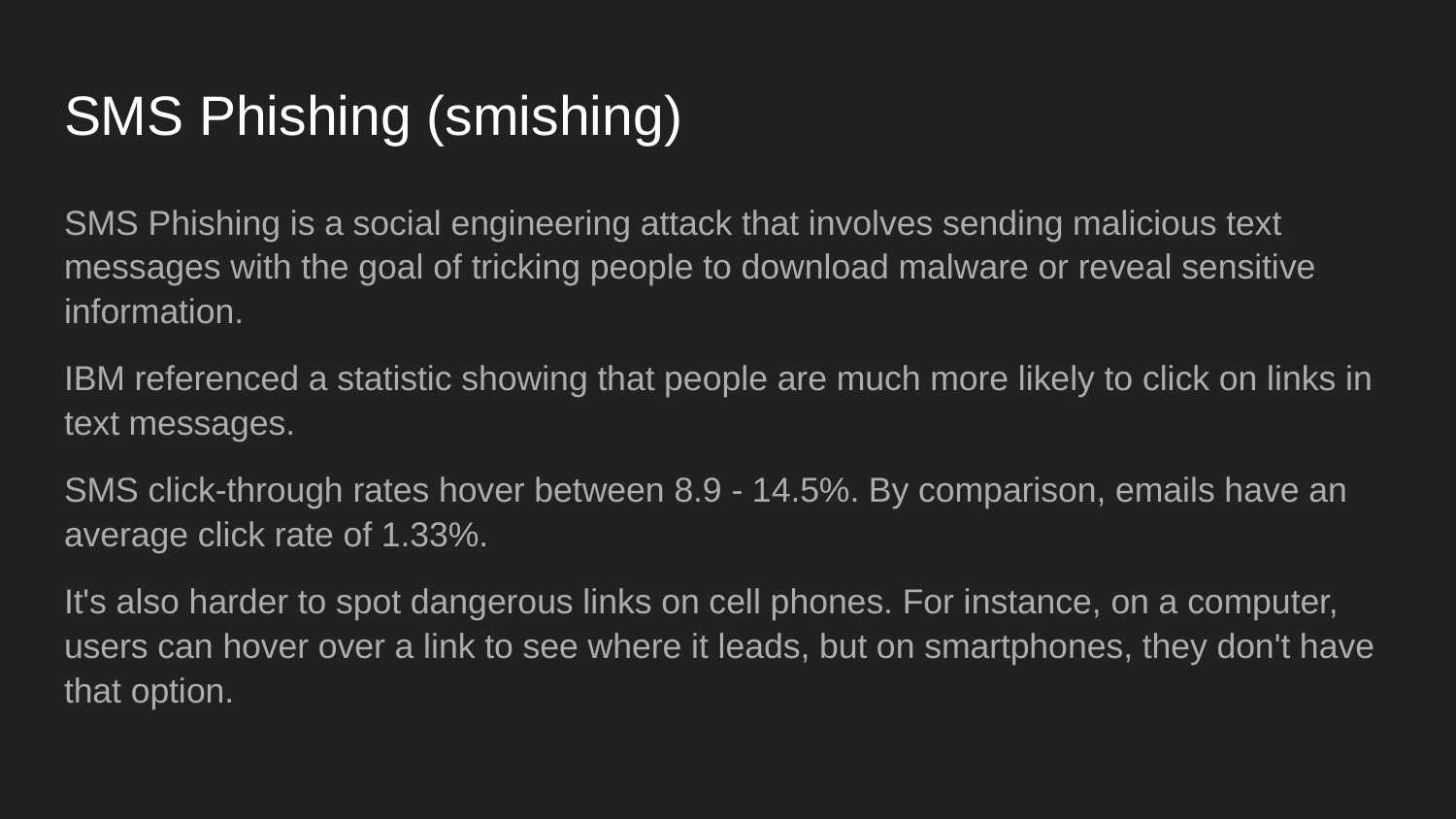

# SMS Phishing (smishing)
SMS Phishing is a social engineering attack that involves sending malicious text messages with the goal of tricking people to download malware or reveal sensitive information.
IBM referenced a statistic showing that people are much more likely to click on links in text messages.
SMS click-through rates hover between 8.9 - 14.5%. By comparison, emails have an average click rate of 1.33%.
It's also harder to spot dangerous links on cell phones. For instance, on a computer, users can hover over a link to see where it leads, but on smartphones, they don't have that option.